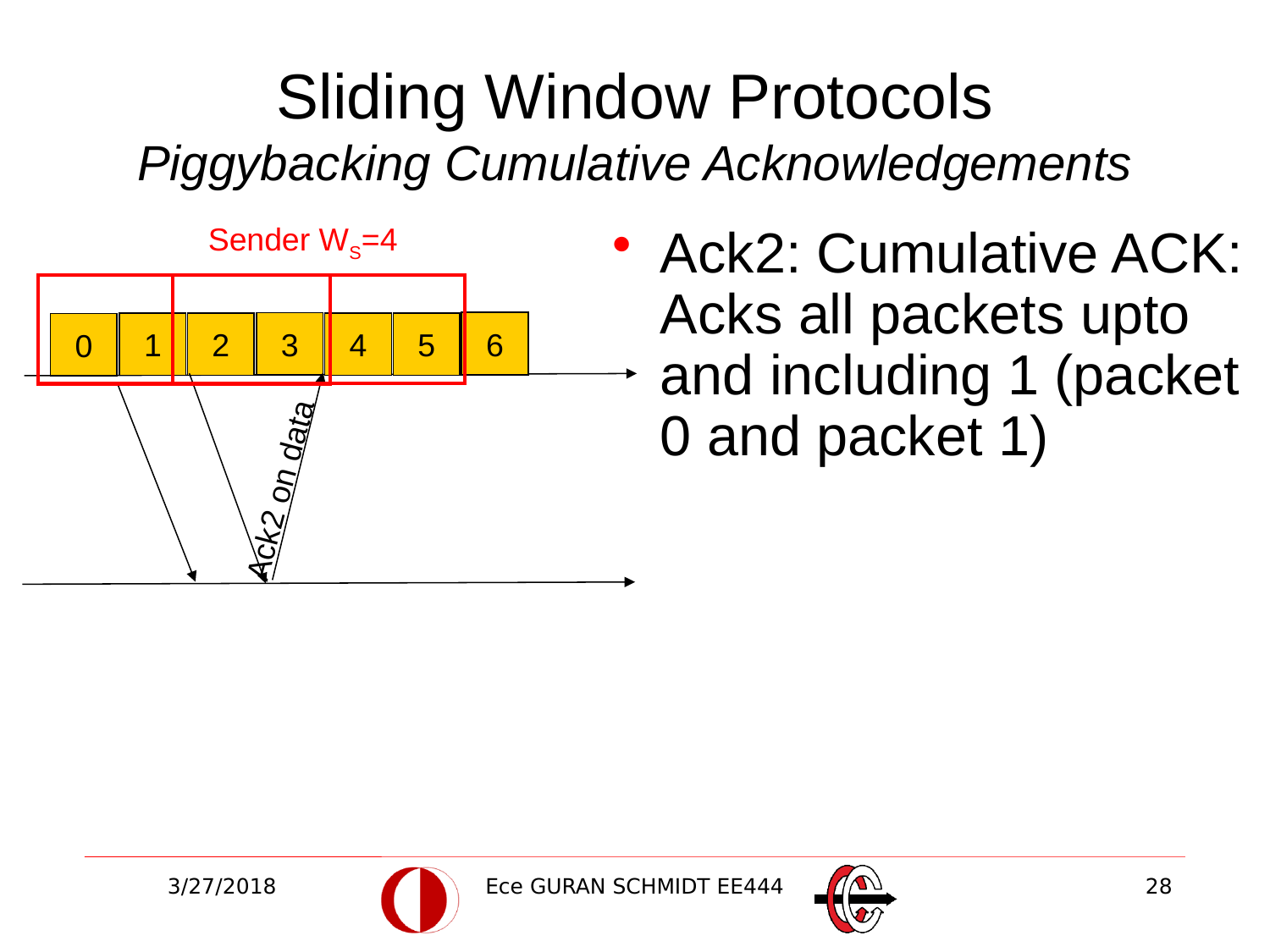

# Sliding Window Protocols Piggybacking Cumulative Acknowledgements
Sender WS=4
Ack2: Cumulative ACK: Acks all packets upto and including 1 (packet 0 and packet 1)

6
3
2
5
1
4
0

Ack2 on data

3/27/2018
Ece GURAN SCHMIDT EE444
28